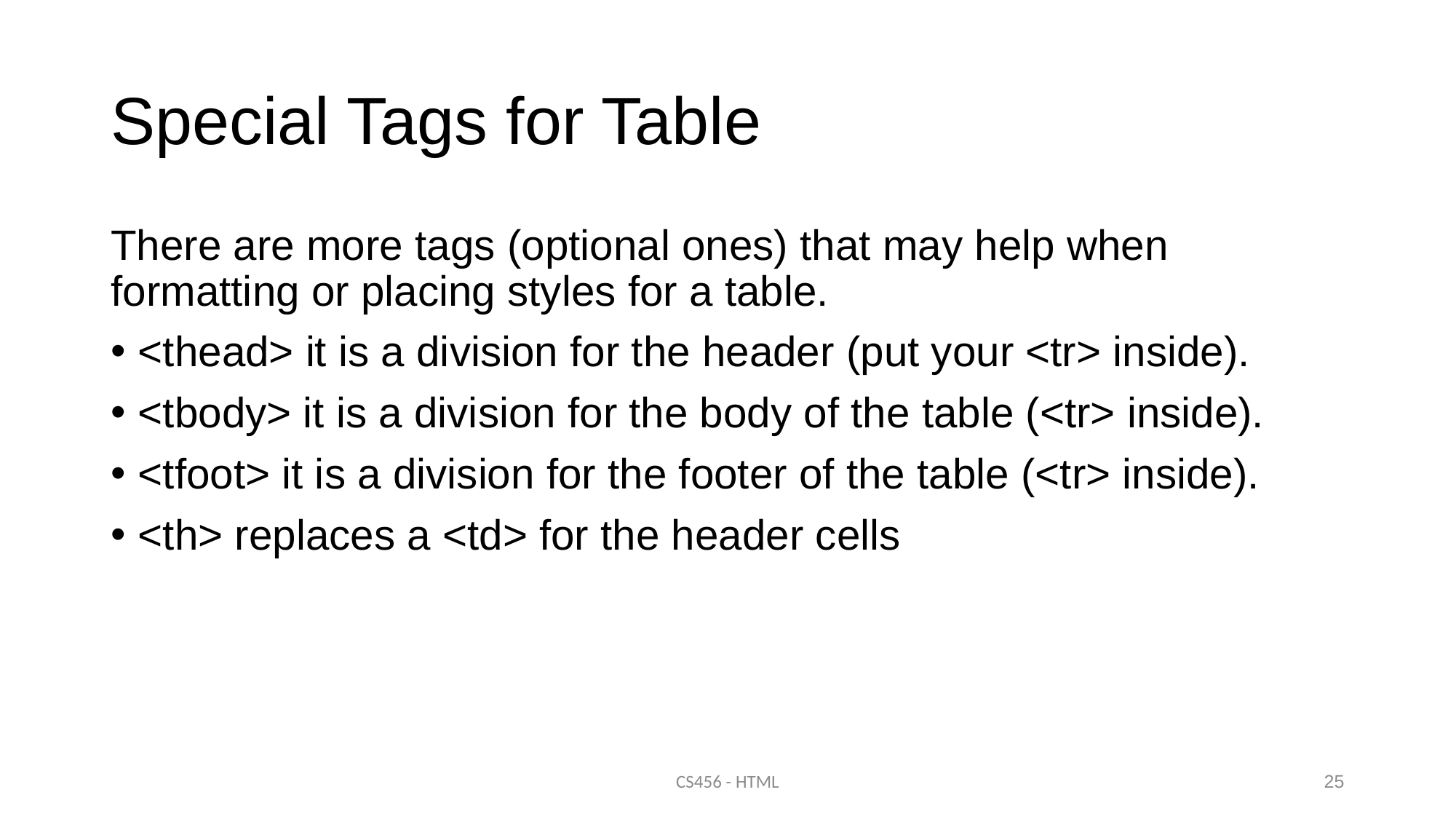

# Special Tags for Table
There are more tags (optional ones) that may help when formatting or placing styles for a table.
<thead> it is a division for the header (put your <tr> inside).
<tbody> it is a division for the body of the table (<tr> inside).
<tfoot> it is a division for the footer of the table (<tr> inside).
<th> replaces a <td> for the header cells

CS456 - HTML
25